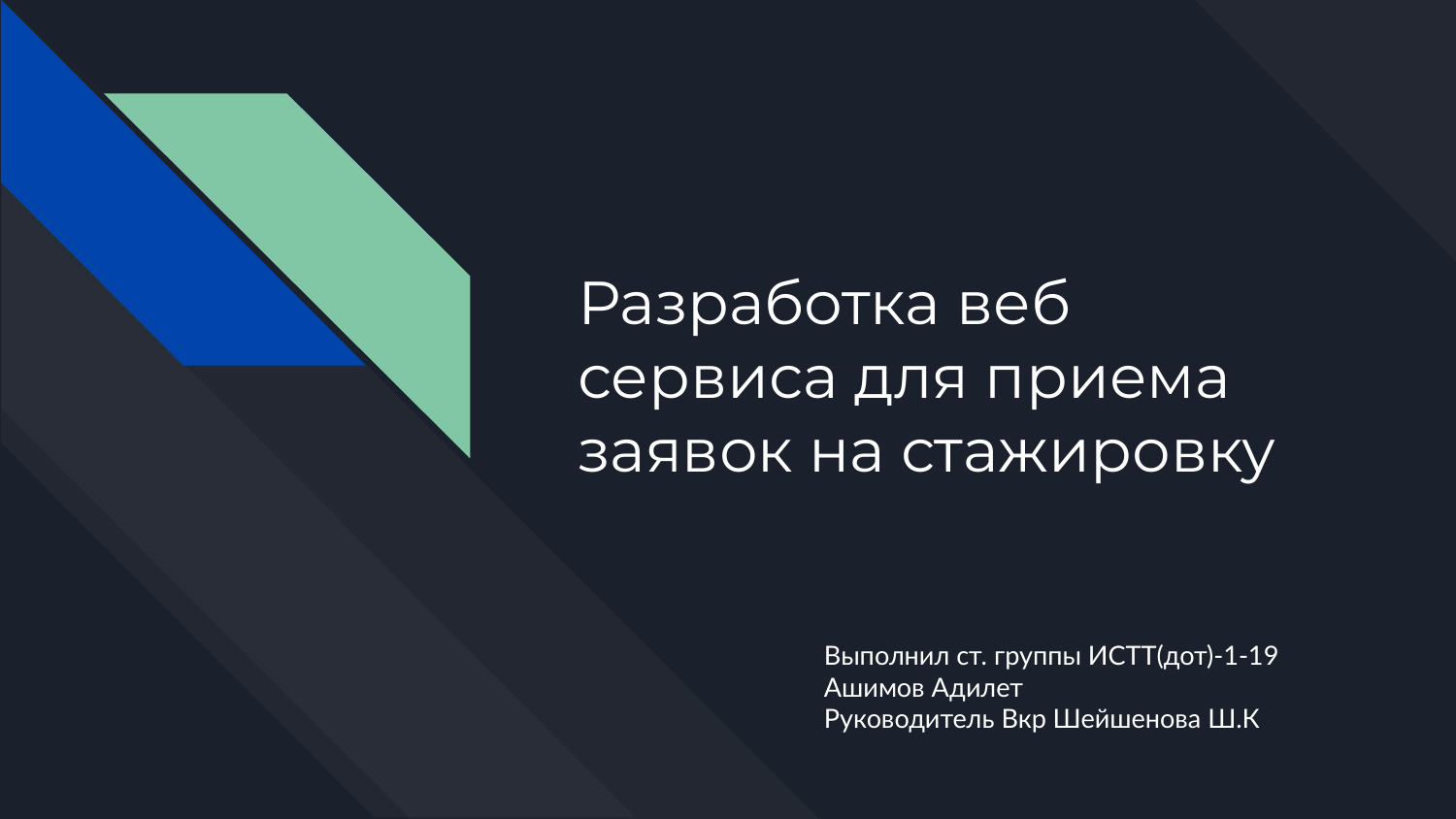

# Разработка веб сервиса для приема заявок на стажировку
Выполнил ст. группы ИСТТ(дот)-1-19 Ашимов Адилет
Руководитель Вкр Шейшенова Ш.К